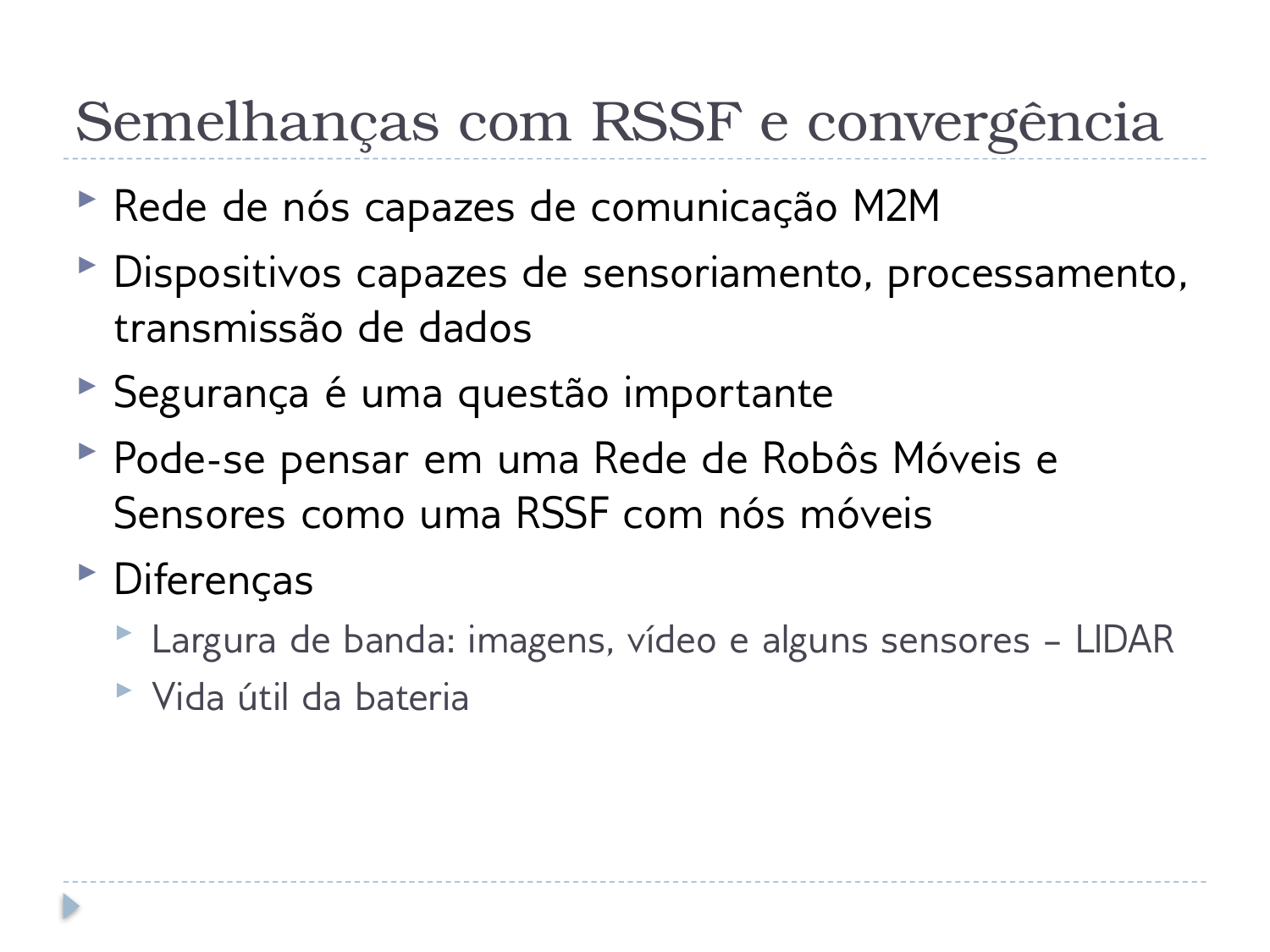

# Semelhanças com RSSF e convergência
Rede de nós capazes de comunicação M2M
Dispositivos capazes de sensoriamento, processamento, transmissão de dados
Segurança é uma questão importante
Pode-se pensar em uma Rede de Robôs Móveis e Sensores como uma RSSF com nós móveis
Diferenças
Largura de banda: imagens, vídeo e alguns sensores – LIDAR
Vida útil da bateria